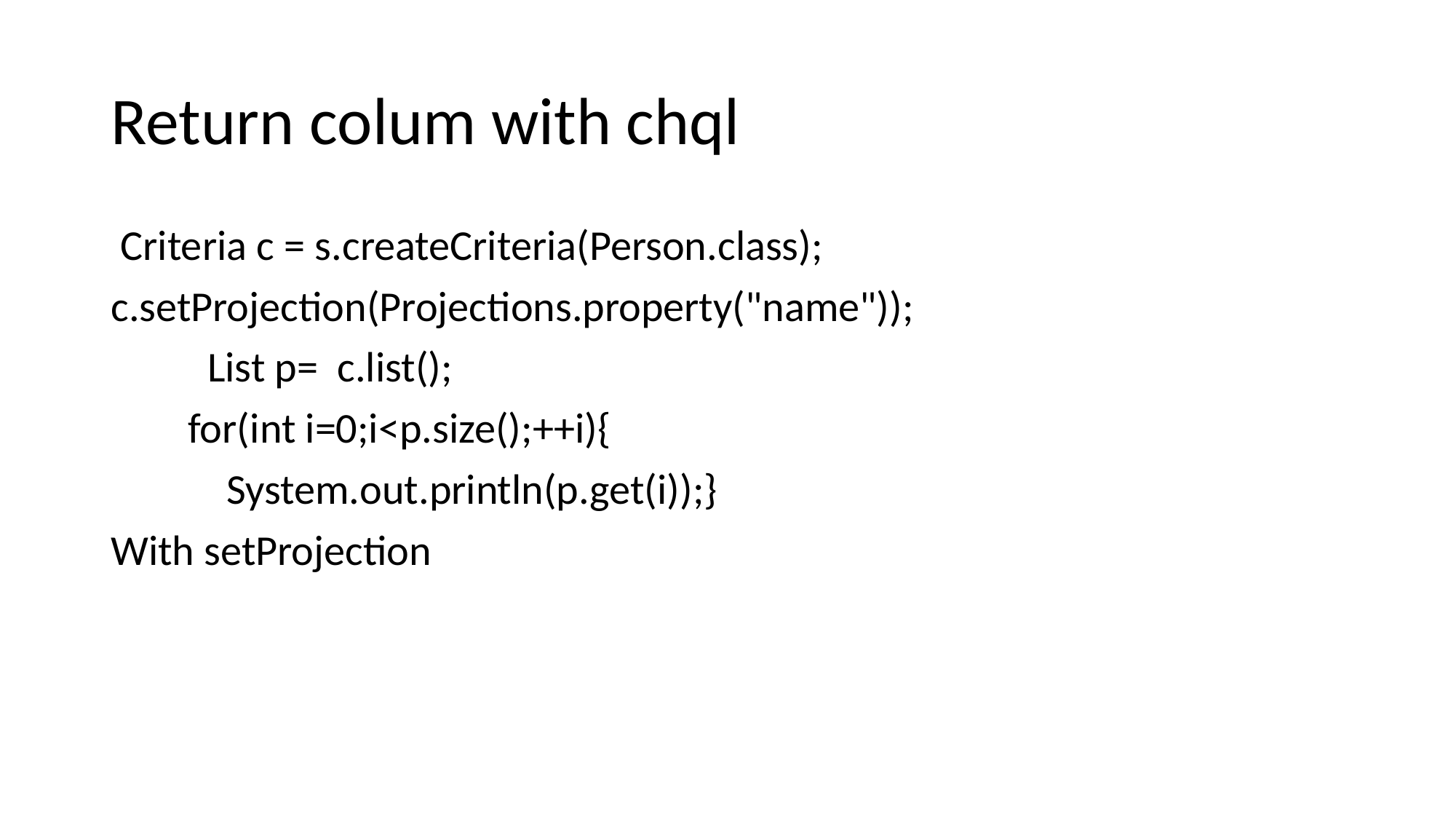

# Return colum with chql
 Criteria c = s.createCriteria(Person.class);
c.setProjection(Projections.property("name"));
          List p=  c.list();
        for(int i=0;i<p.size();++i){
            System.out.println(p.get(i));}
With setProjection